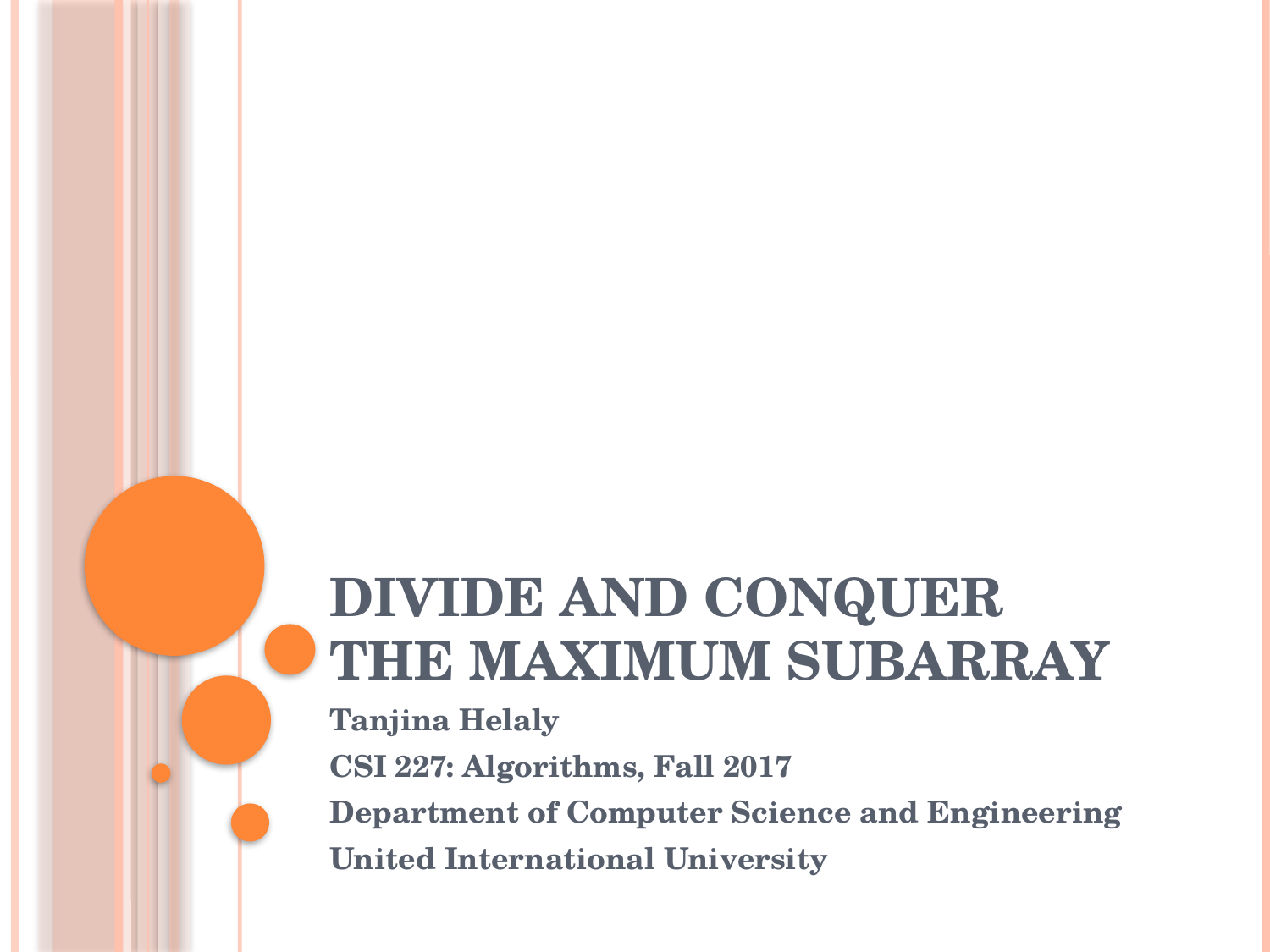

# Divide and Conquer The Maximum SubArray
Tanjina Helaly
CSI 227: Algorithms, Fall 2017
Department of Computer Science and Engineering
United International University